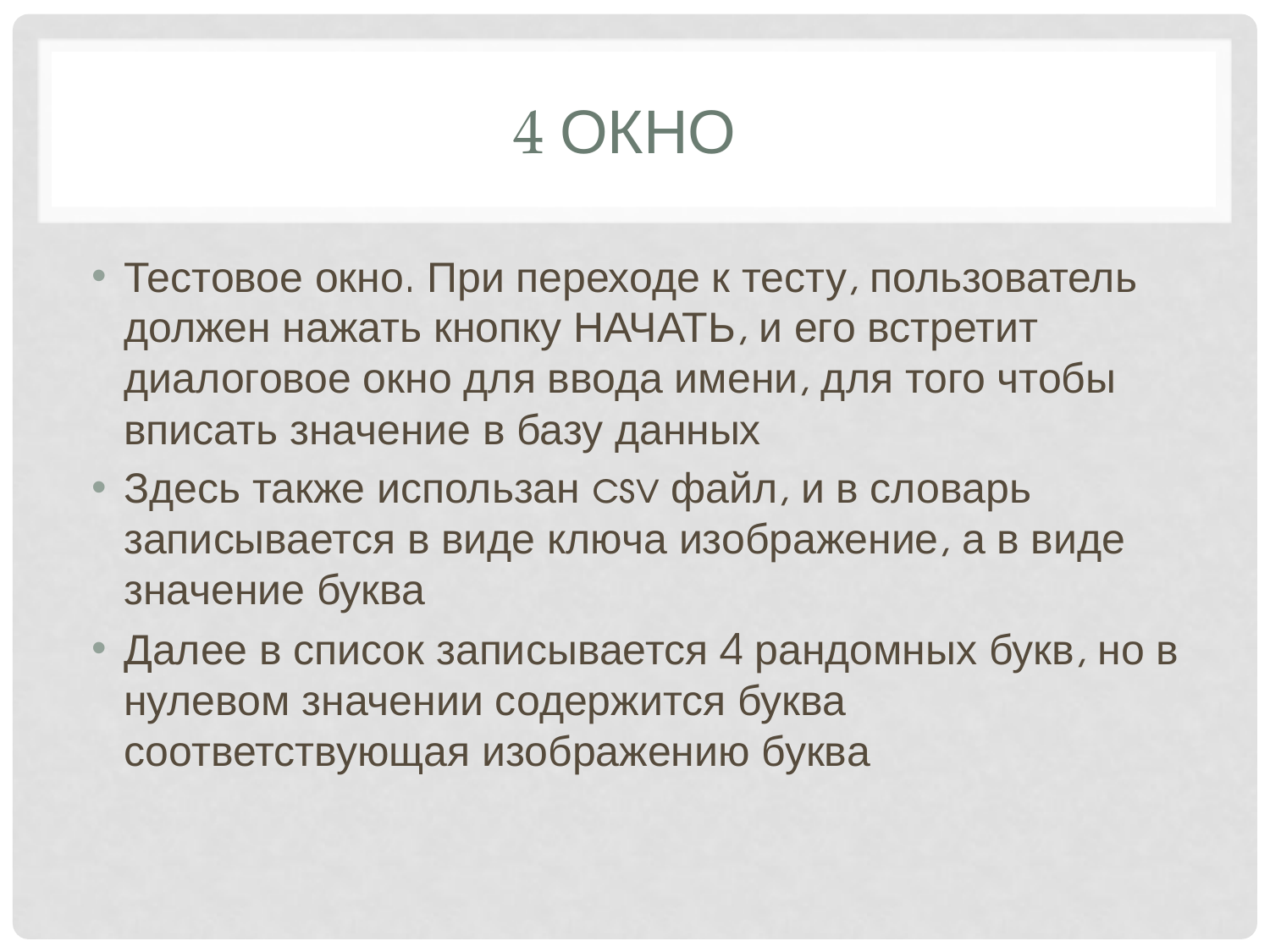

# 4 окно
Тестовое окно. При переходе к тесту, пользователь должен нажать кнопку НАЧАТЬ, и его встретит диалоговое окно для ввода имени, для того чтобы вписать значение в базу данных
Здесь также использан csv файл, и в словарь записывается в виде ключа изображение, а в виде значение буква
Далее в список записывается 4 рандомных букв, но в нулевом значении содержится буква соответствующая изображению буква